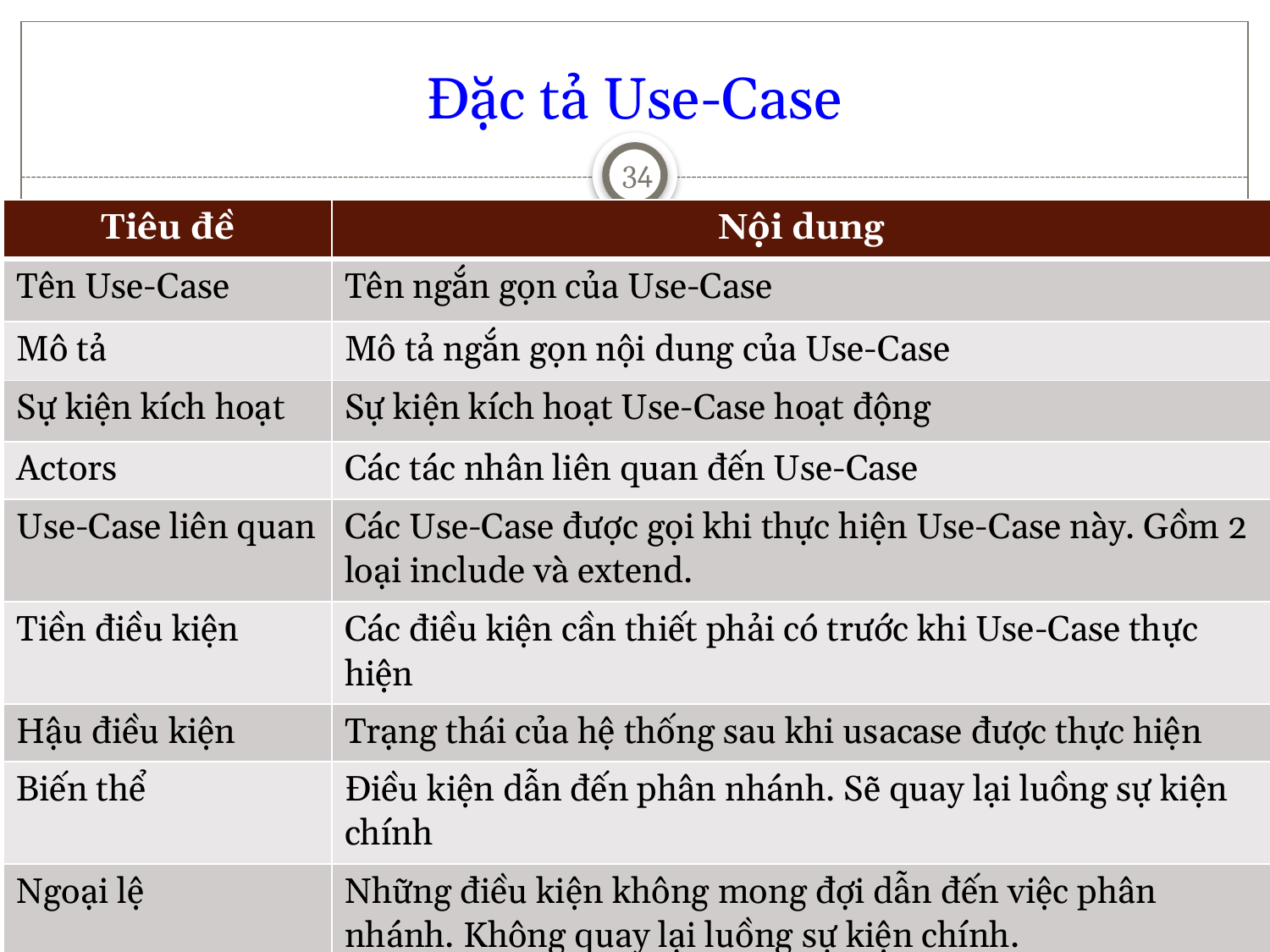

# Đặc tả Use-Case
34
| Tiêu đề | Nội dung |
| --- | --- |
| Tên Use-Case | Tên ngắn gọn của Use-Case |
| Mô tả | Mô tả ngắn gọn nội dung của Use-Case |
| Sự kiện kích hoạt | Sự kiện kích hoạt Use-Case hoạt động |
| Actors | Các tác nhân liên quan đến Use-Case |
| Use-Case liên quan | Các Use-Case được gọi khi thực hiện Use-Case này. Gồm 2 loại include và extend. |
| Tiền điều kiện | Các điều kiện cần thiết phải có trước khi Use-Case thực hiện |
| Hậu điều kiện | Trạng thái của hệ thống sau khi usacase được thực hiện |
| Biến thể | Điều kiện dẫn đến phân nhánh. Sẽ quay lại luồng sự kiện chính |
| Ngoại lệ | Những điều kiện không mong đợi dẫn đến việc phân nhánh. Không quay lại luồng sự kiện chính. |